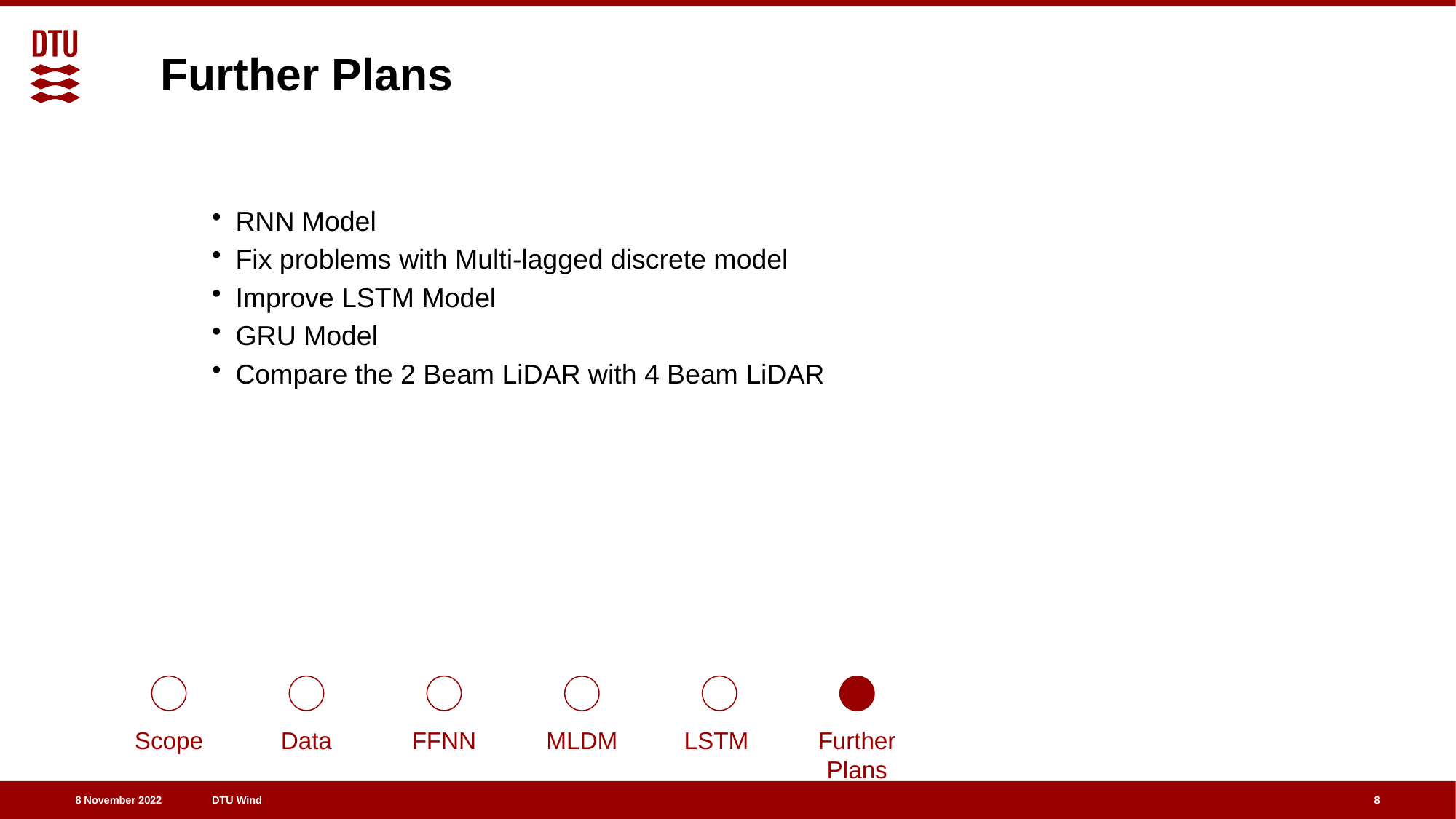

# Further Plans
RNN Model
Fix problems with Multi-lagged discrete model
Improve LSTM Model
GRU Model
Compare the 2 Beam LiDAR with 4 Beam LiDAR

FFNN
MLDM
LSTM
Further Plans
Scope
Data
8